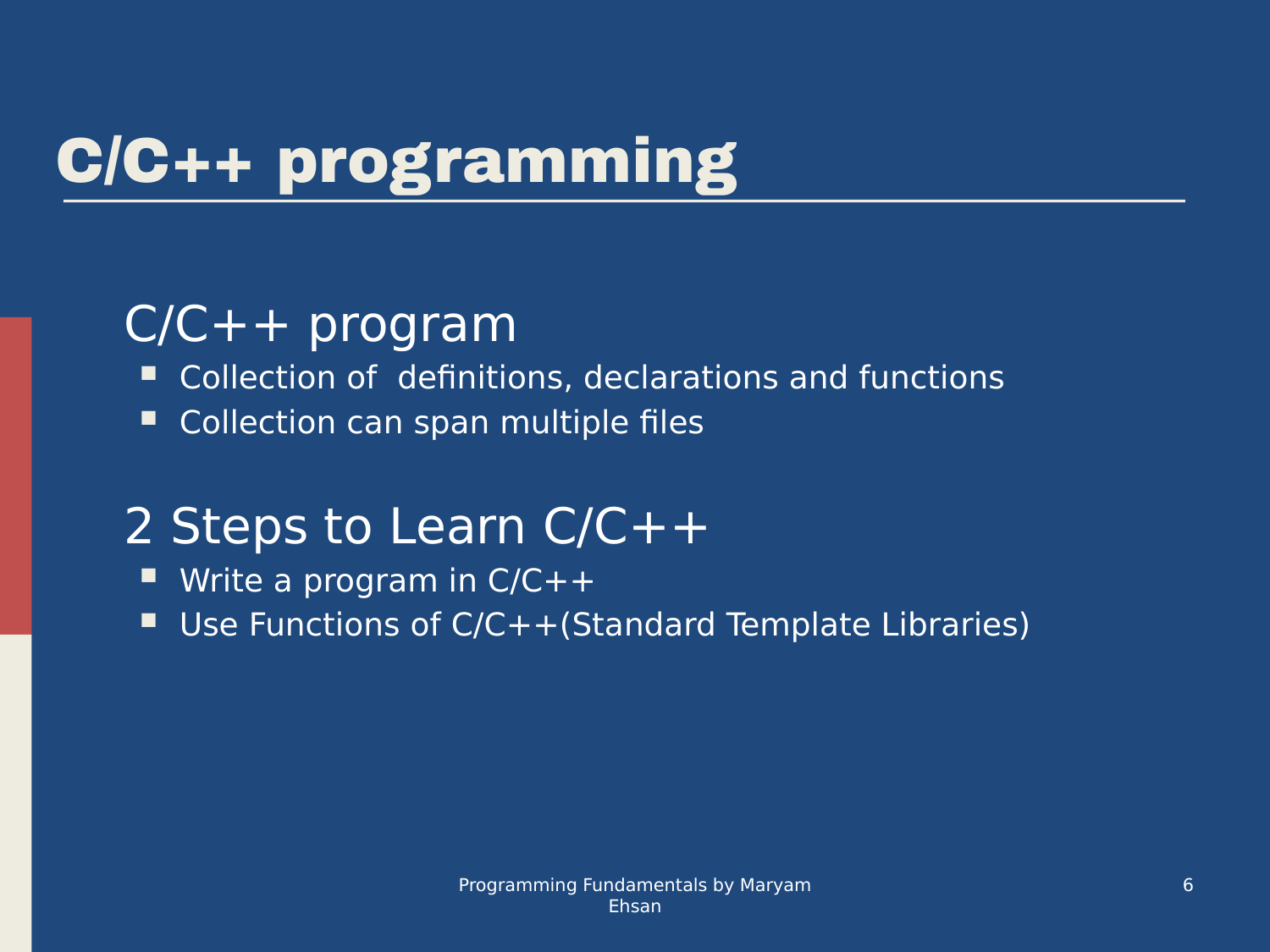

# C/C++ programming
C/C++ program
Collection of  definitions, declarations and functions
Collection can span multiple files

2 Steps to Learn C/C++
Write a program in C/C++
Use Functions of C/C++(Standard Template Libraries)

Programming Fundamentals by Maryam Ehsan
6